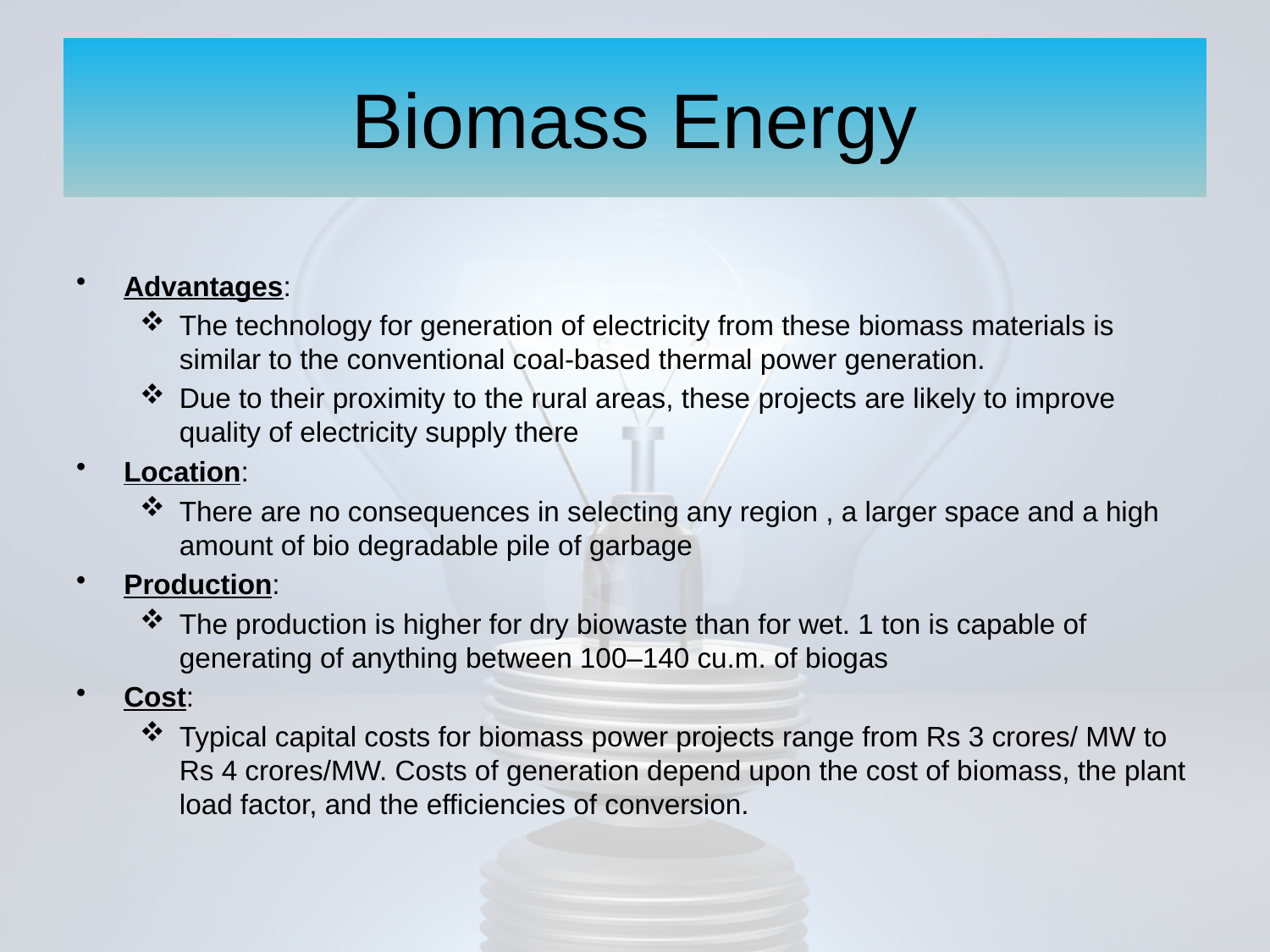

# Biomass Energy

Advantages:
The technology for generation of electricity from these biomass materials is similar to the conventional coal-based thermal power generation.
Due to their proximity to the rural areas, these projects are likely to improve quality of electricity supply there
Location:
There are no consequences in selecting any region , a larger space and a high amount of bio degradable pile of garbage
Production:
The production is higher for dry biowaste than for wet. 1 ton is capable of generating of anything between 100–140 cu.m. of biogas
Cost:
Typical capital costs for biomass power projects range from Rs 3 crores/ MW to Rs 4 crores/MW. Costs of generation depend upon the cost of biomass, the plant load factor, and the efficiencies of conversion.